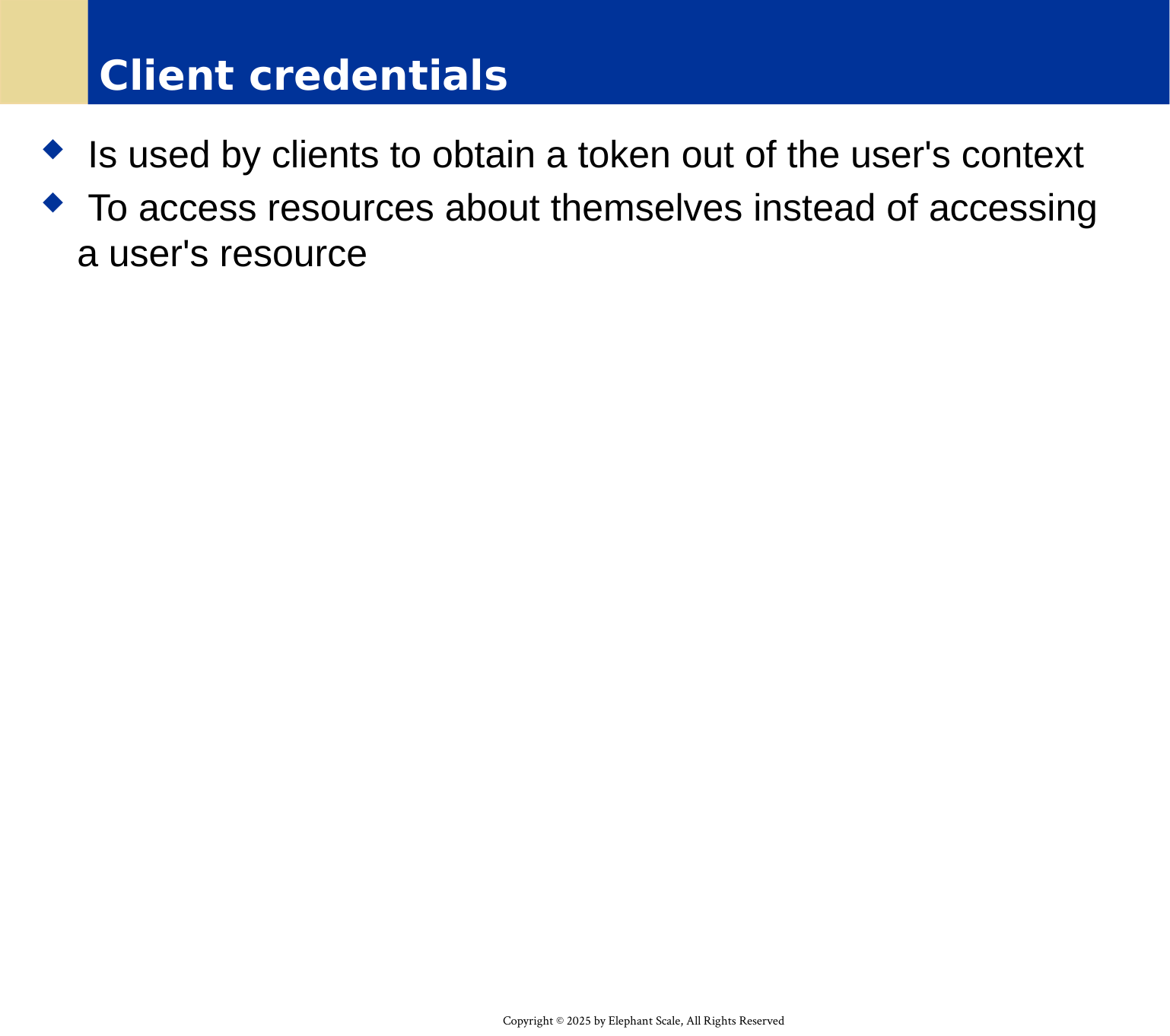

# Client credentials
 Is used by clients to obtain a token out of the user's context
 To access resources about themselves instead of accessing a user's resource
Copyright © 2025 by Elephant Scale, All Rights Reserved